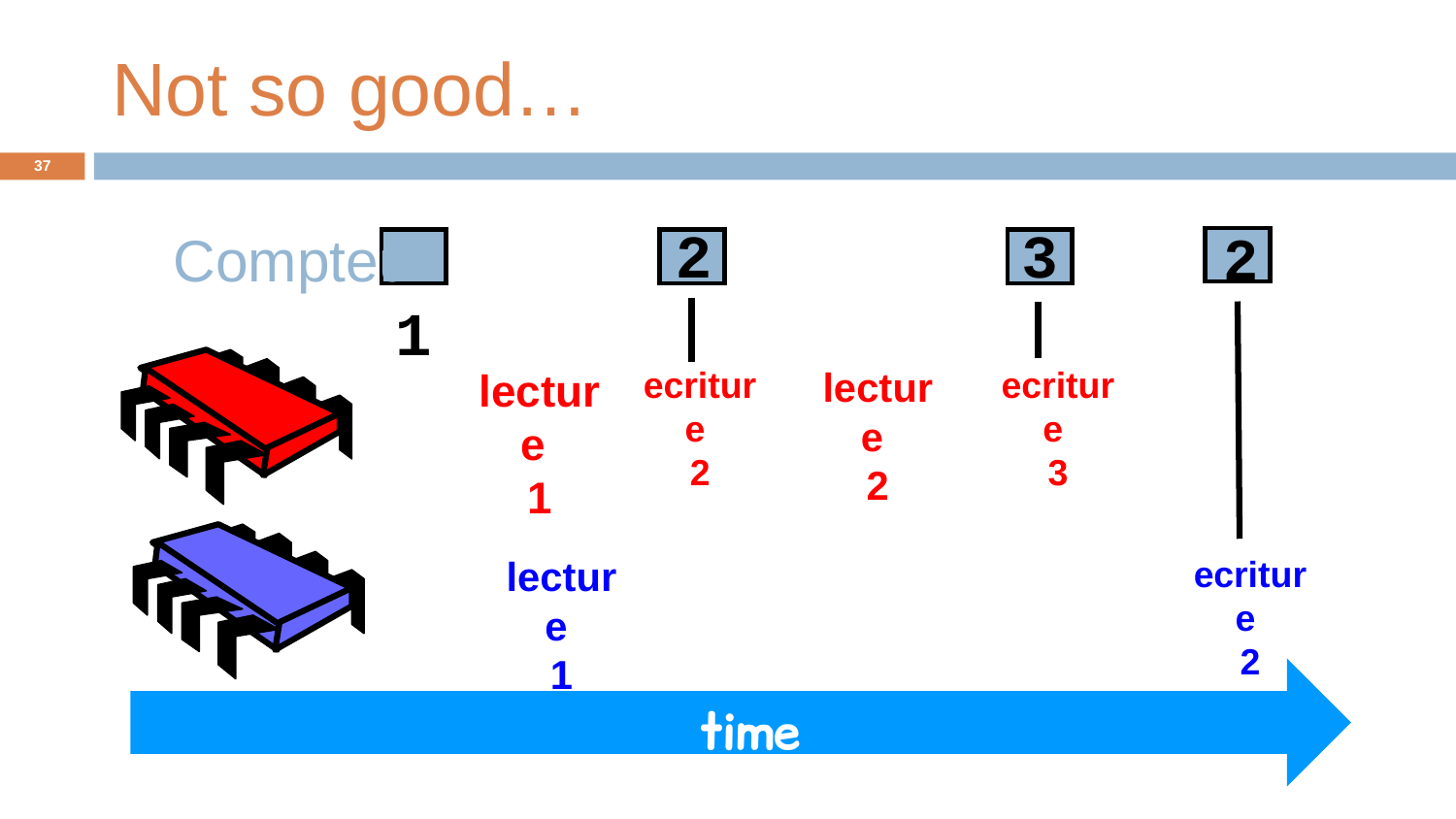

# Not so good…
37
Compteur 1
2
3
2

ecriture
2
lecture
2
ecriture
3
lecture
1

lecture
1
ecriture
2

time